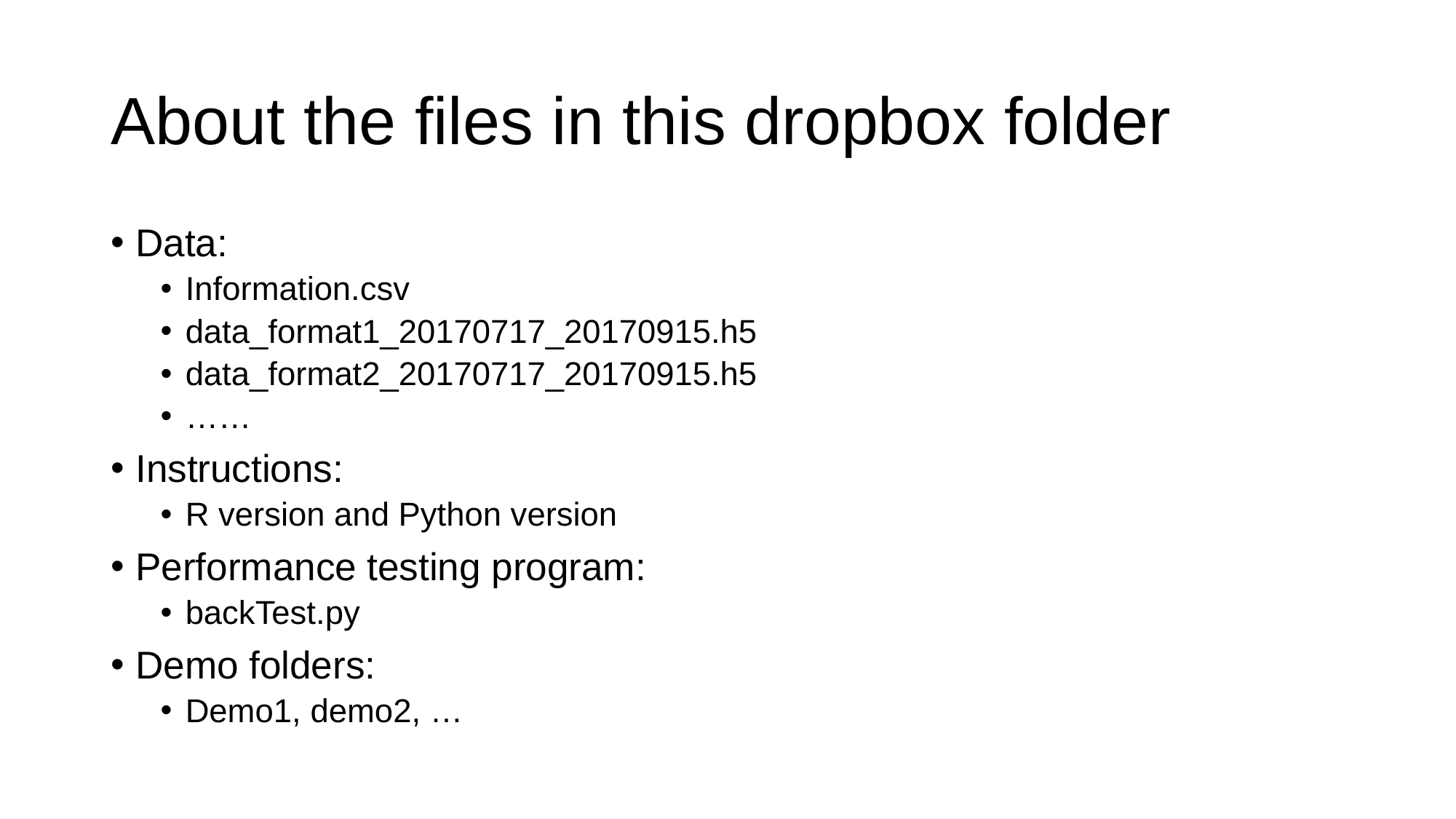

# About the files in this dropbox folder
Data:
Information.csv
data_format1_20170717_20170915.h5
data_format2_20170717_20170915.h5
……
Instructions:
R version and Python version
Performance testing program:
backTest.py
Demo folders:
Demo1, demo2, …